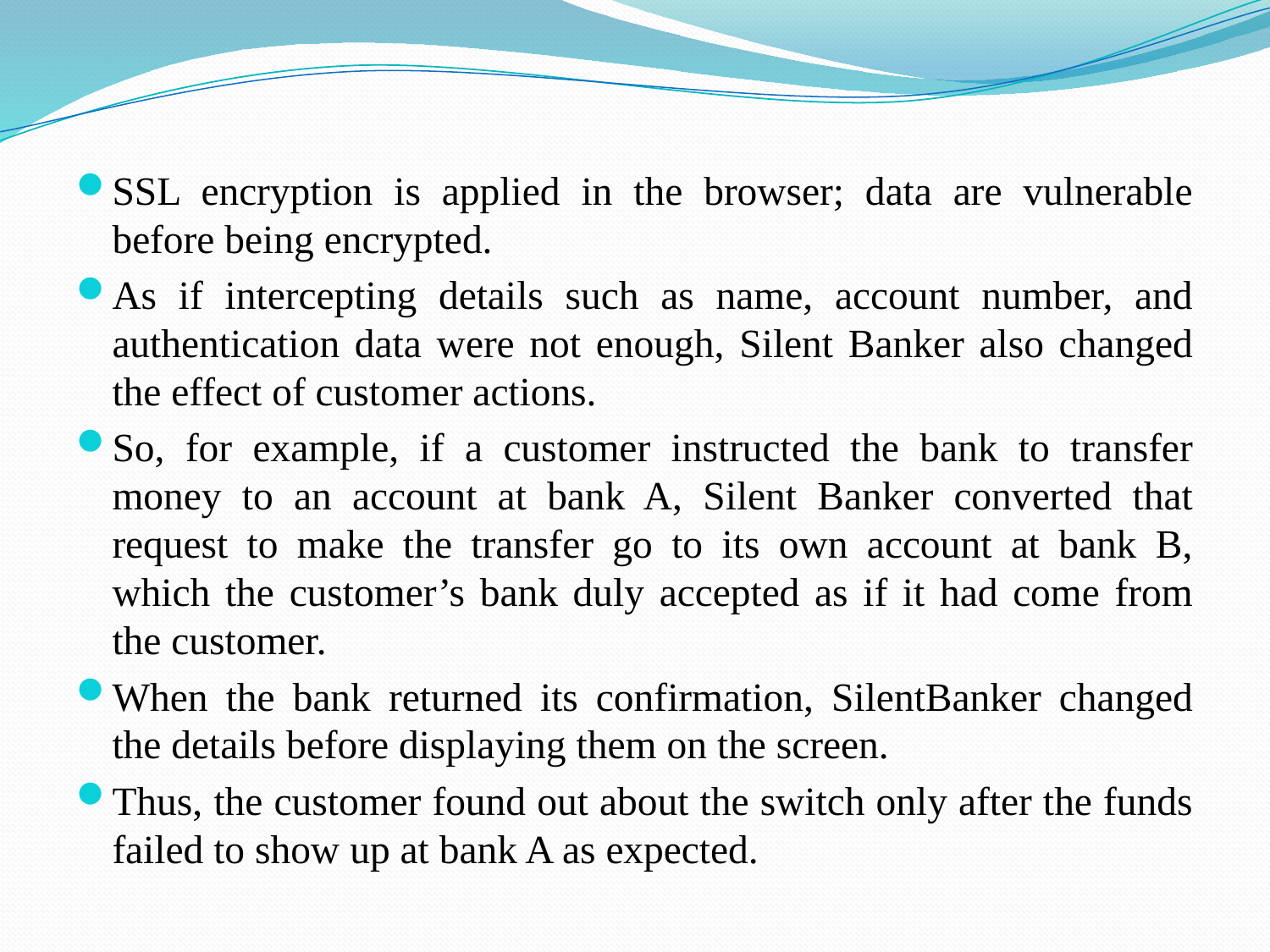

SSL encryption is applied in the browser; data are vulnerable before being encrypted.
As if intercepting details such as name, account number, and authentication data were not enough, Silent Banker also changed the effect of customer actions.
So, for example, if a customer instructed the bank to transfer money to an account at bank A, Silent Banker converted that request to make the transfer go to its own account at bank B, which the customer’s bank duly accepted as if it had come from the customer.
When the bank returned its confirmation, SilentBanker changed the details before displaying them on the screen.
Thus, the customer found out about the switch only after the funds failed to show up at bank A as expected.